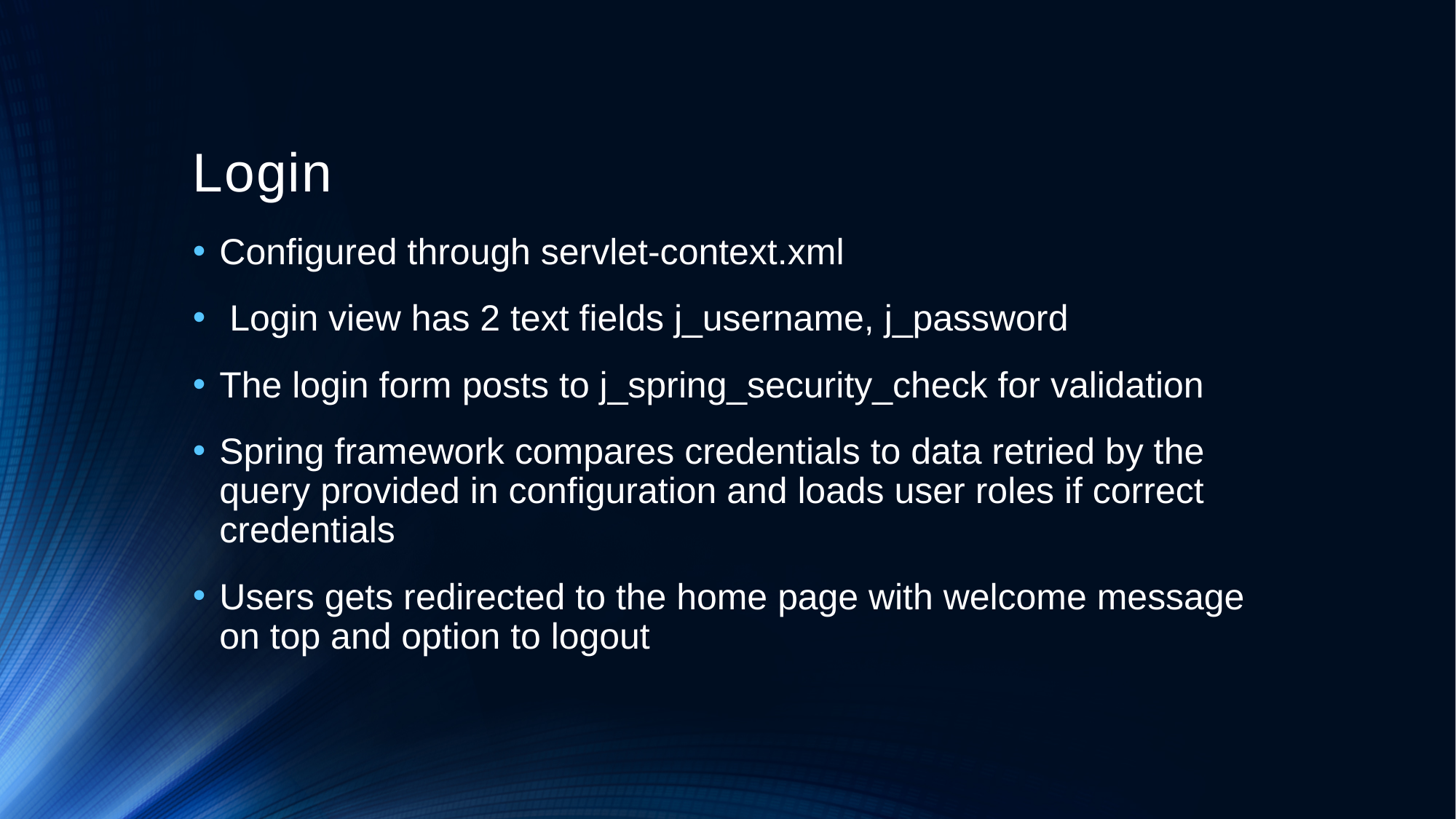

# Login
Configured through servlet-context.xml
 Login view has 2 text fields j_username, j_password
The login form posts to j_spring_security_check for validation
Spring framework compares credentials to data retried by the query provided in configuration and loads user roles if correct credentials
Users gets redirected to the home page with welcome message on top and option to logout